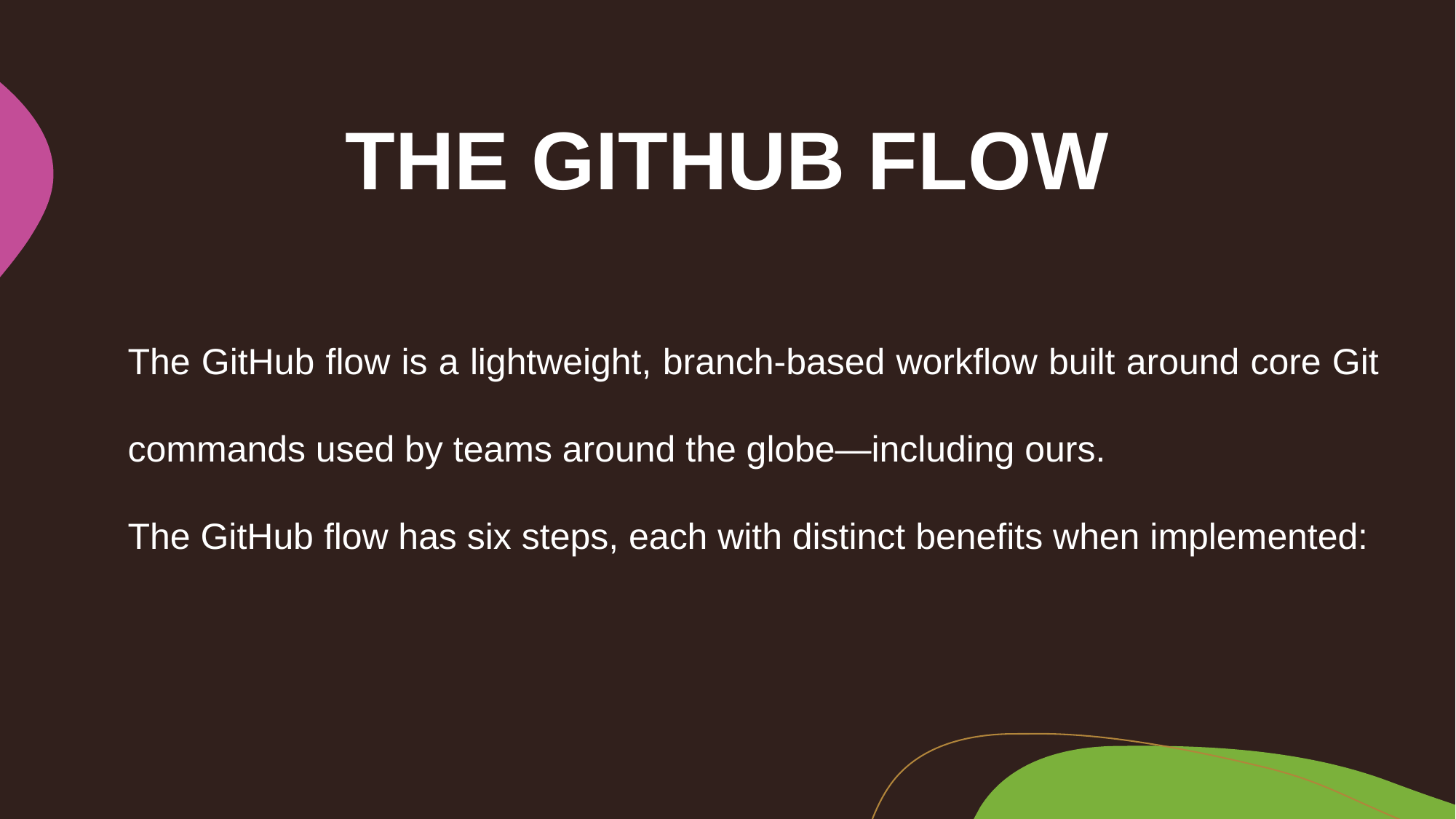

# THE GITHUB FLOW
The GitHub flow is a lightweight, branch-based workflow built around core Git commands used by teams around the globe—including ours.
The GitHub flow has six steps, each with distinct benefits when implemented: